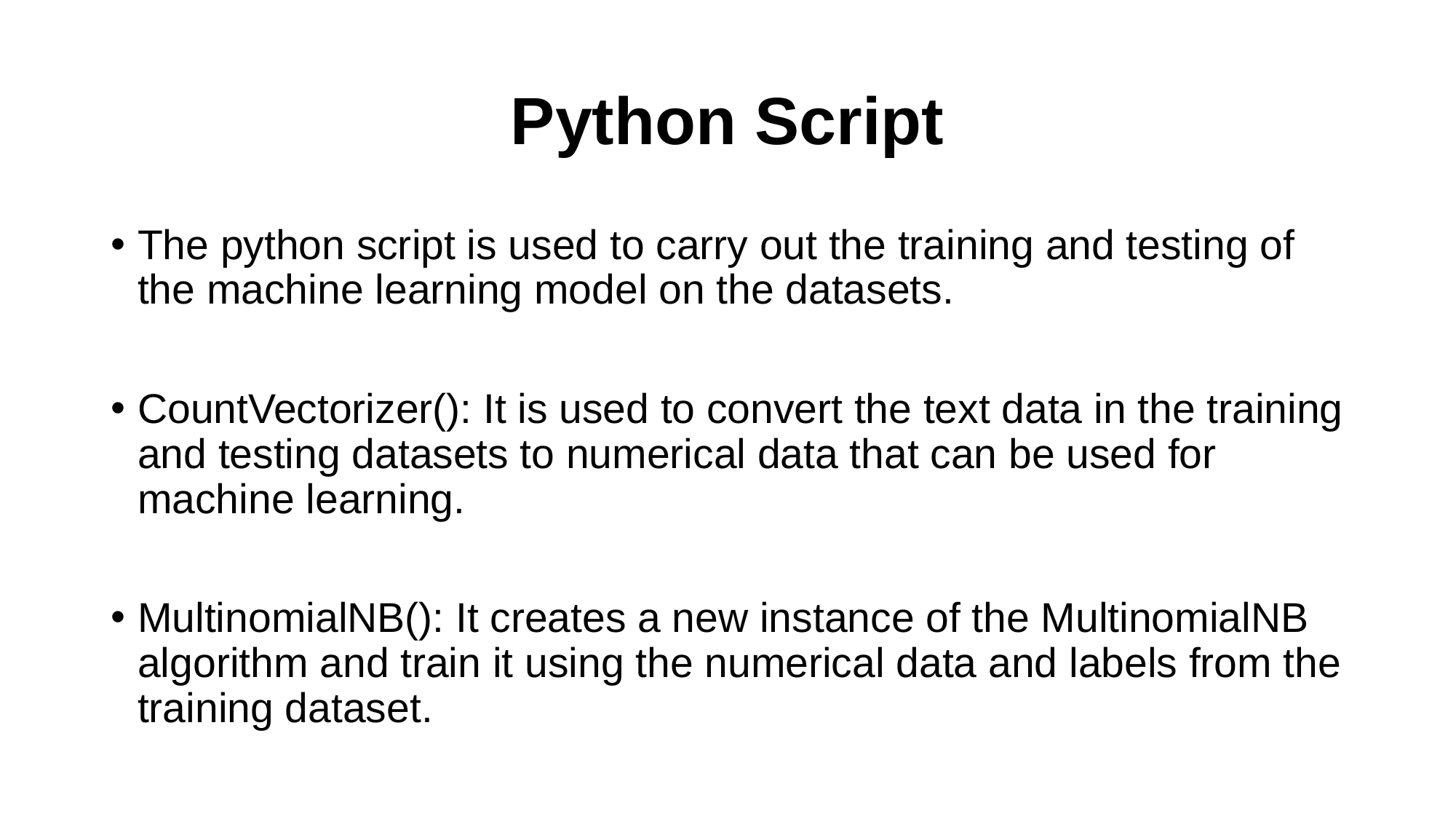

# Python Script
The python script is used to carry out the training and testing of the machine learning model on the datasets.

CountVectorizer(): It is used to convert the text data in the training and testing datasets to numerical data that can be used for machine learning.

MultinomialNB(): It creates a new instance of the MultinomialNB algorithm and train it using the numerical data and labels from the training dataset.